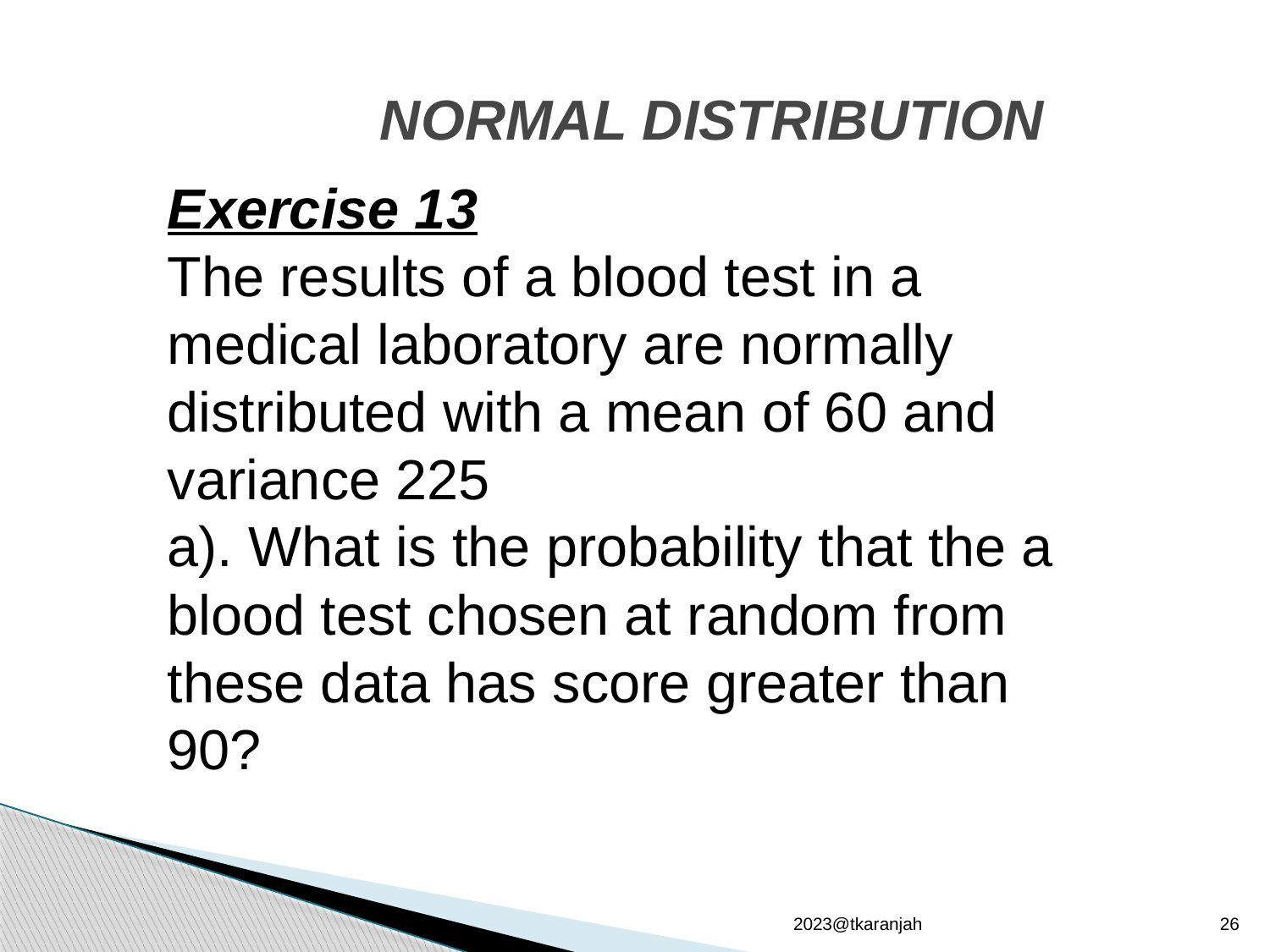

# NORMAL DISTRIBUTION
Exercise 13
The results of a blood test in a medical laboratory are normally distributed with a mean of 60 and variance 225
a). What is the probability that the a blood test chosen at random from these data has score greater than 90?

2023@tkaranjah
26